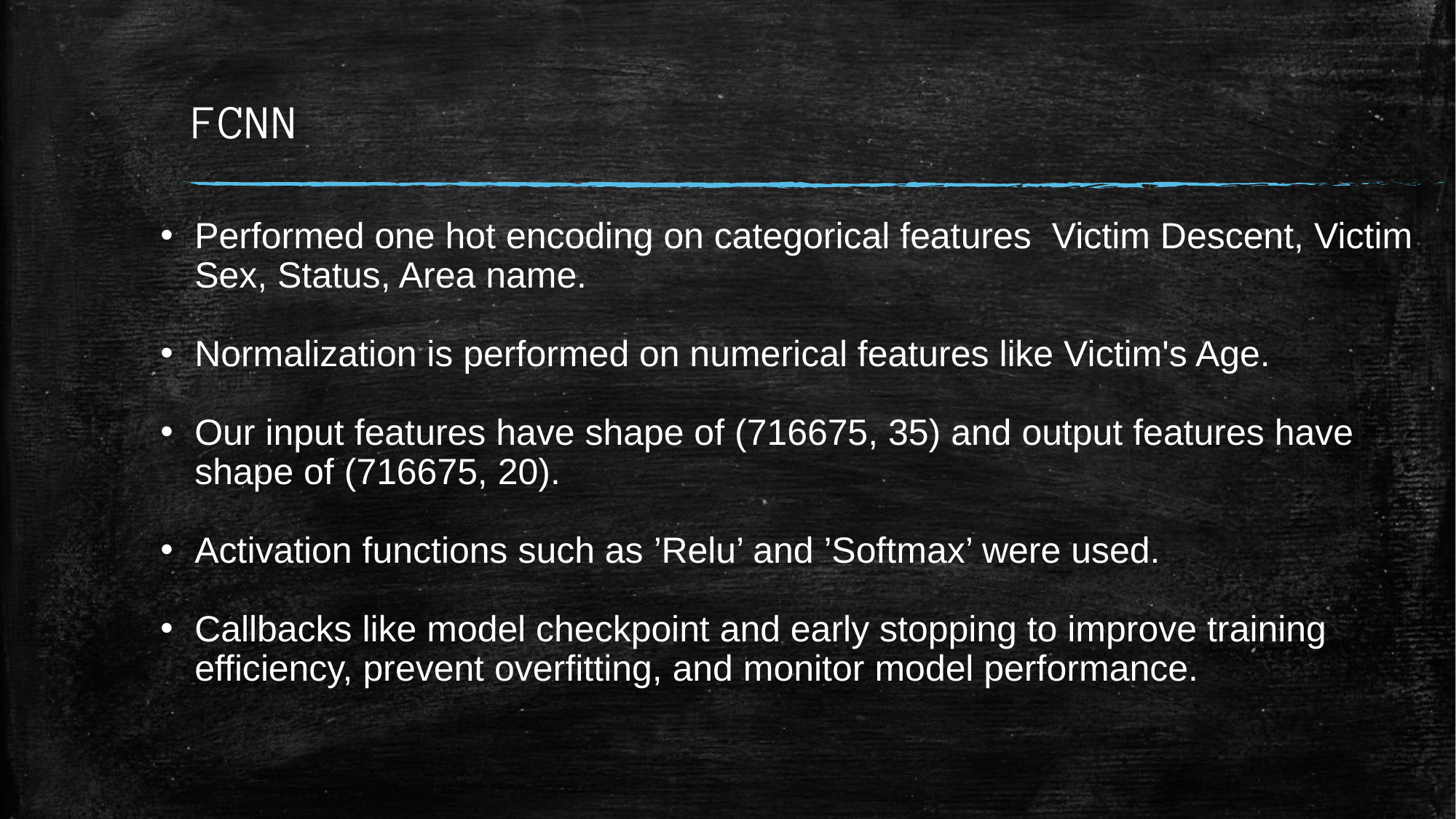

# FCNN
Performed one hot encoding on categorical features  Victim Descent, Victim Sex, Status, Area name.

Normalization is performed on numerical features like Victim's Age.

Our input features have shape of (716675, 35) and output features have shape of (716675, 20).

Activation functions such as ’Relu’ and ’Softmax’ were used.

Callbacks like model checkpoint and early stopping to improve training efficiency, prevent overfitting, and monitor model performance.